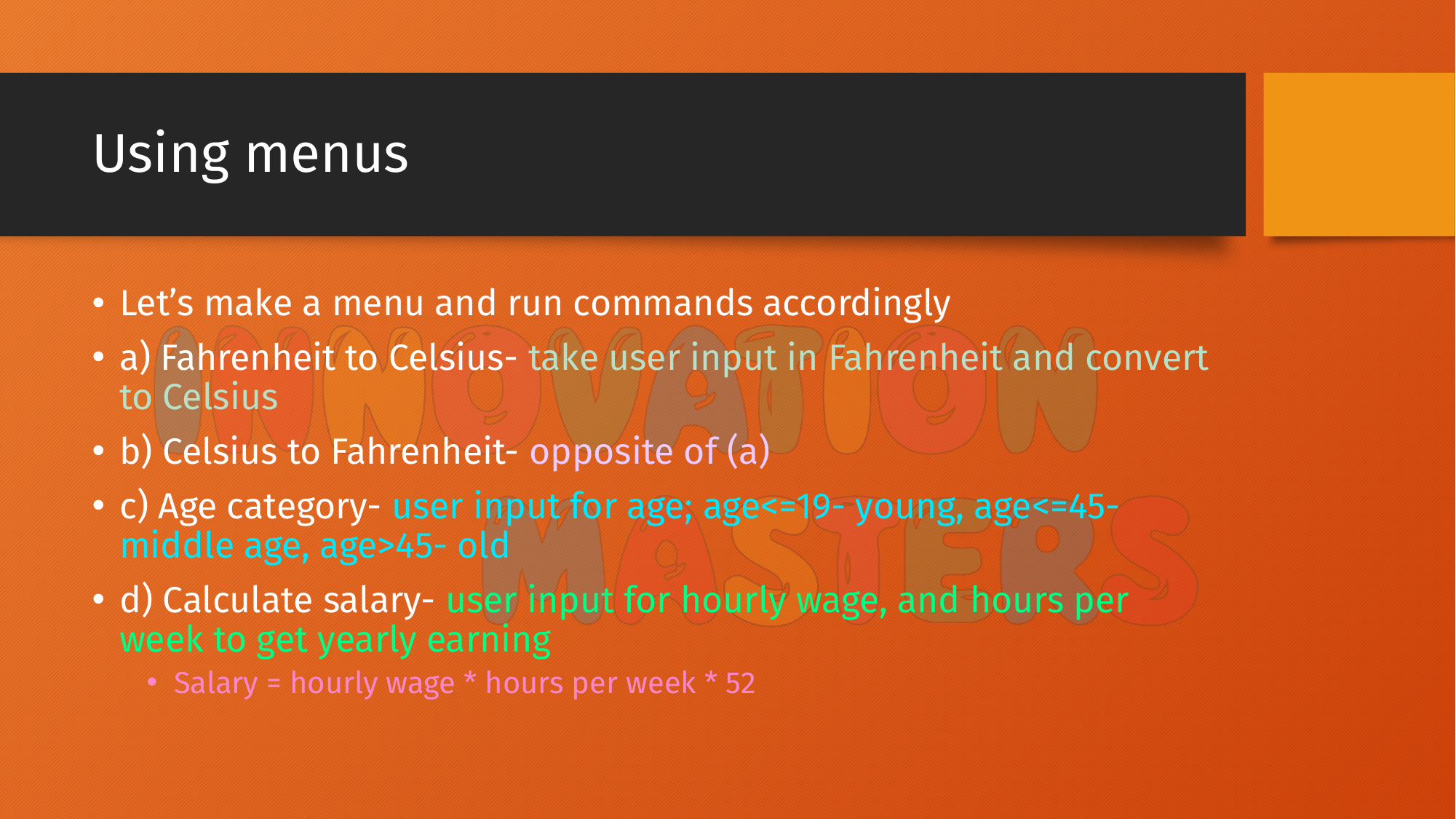

# Using menus
Let’s make a menu and run commands accordingly
a) Fahrenheit to Celsius- take user input in Fahrenheit and convert to Celsius
b) Celsius to Fahrenheit- opposite of (a)
c) Age category- user input for age; age<=19- young, age<=45- middle age, age>45- old
d) Calculate salary- user input for hourly wage, and hours per week to get yearly earning
Salary = hourly wage * hours per week * 52